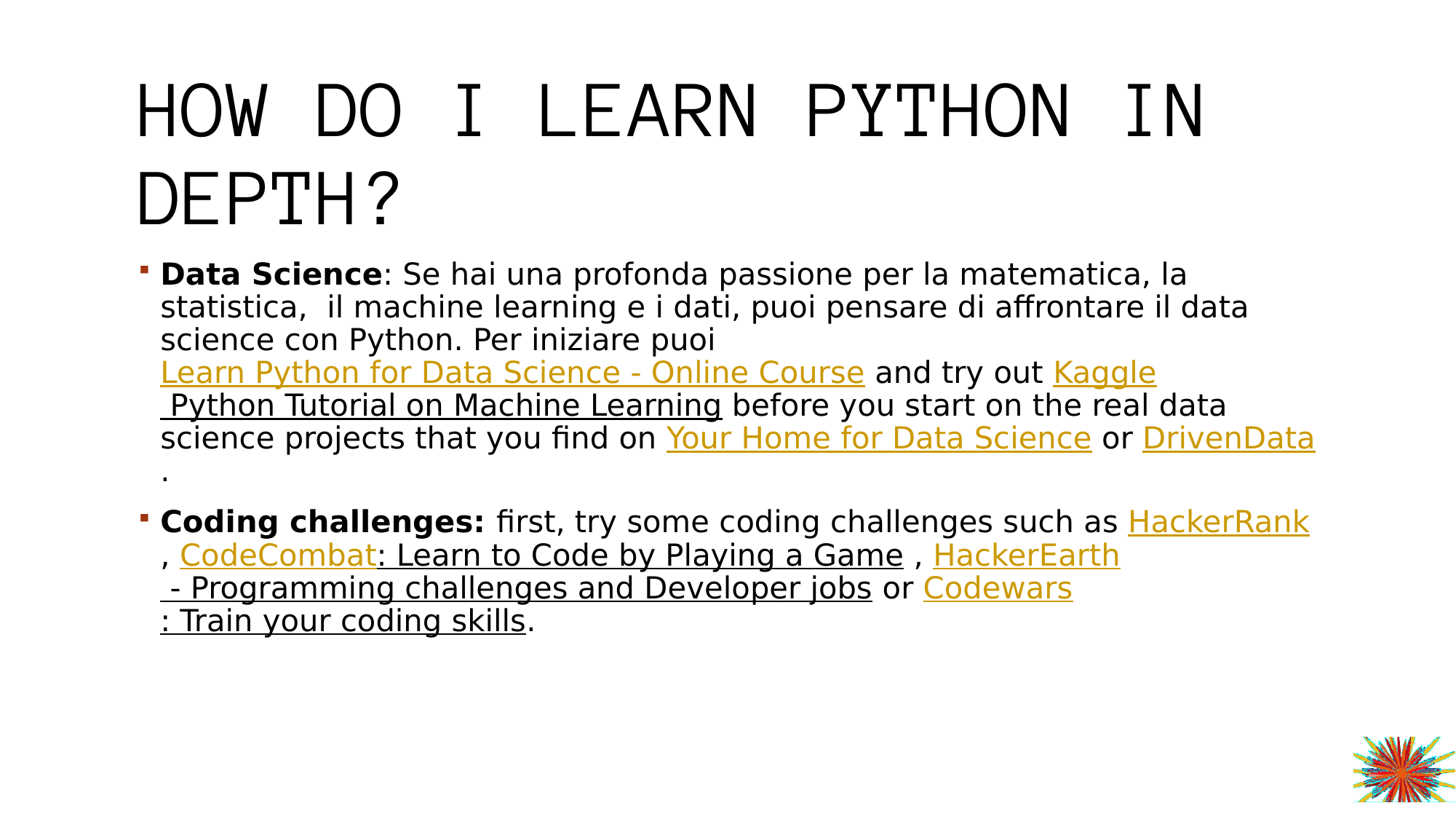

# How do I learn Python in depth?
Data Science: Se hai una profonda passione per la matematica, la statistica,  il machine learning e i dati, puoi pensare di affrontare il data science con Python. Per iniziare puoi Learn Python for Data Science - Online Course and try out Kaggle Python Tutorial on Machine Learning before you start on the real data science projects that you find on Your Home for Data Science or DrivenData.
Coding challenges: first, try some coding challenges such as HackerRank, CodeCombat: Learn to Code by Playing a Game , HackerEarth - Programming challenges and Developer jobs or Codewars: Train your coding skills.